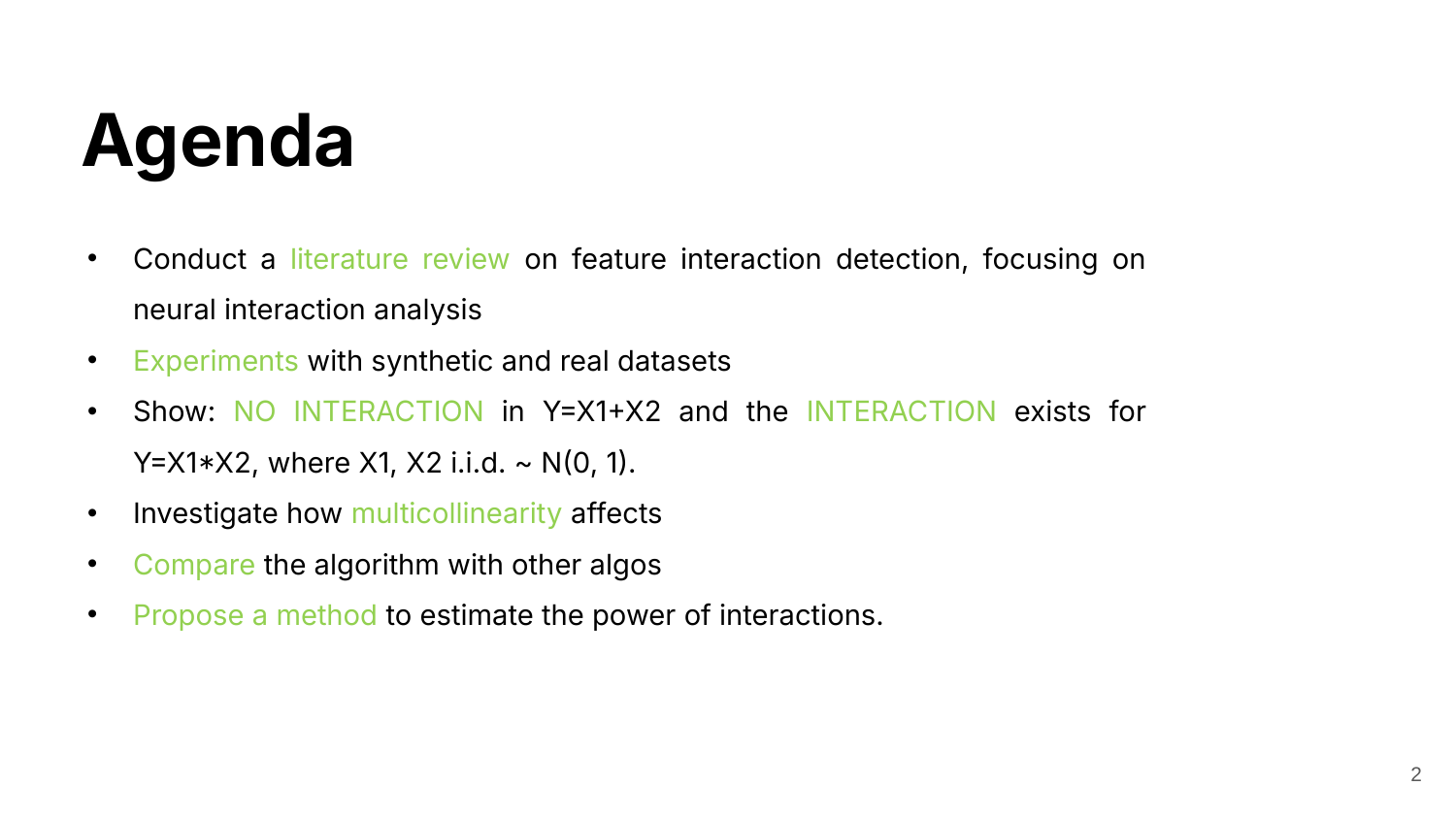

Agenda
Conduct a literature review on feature interaction detection, focusing on neural interaction analysis
Experiments with synthetic and real datasets
Show: NO INTERACTION in Y=X1+X2 and the INTERACTION exists for Y=X1*X2, where X1, X2 i.i.d. ~ N(0, 1).
Investigate how multicollinearity affects
Compare the algorithm with other algos
Propose a method to estimate the power of interactions.
2